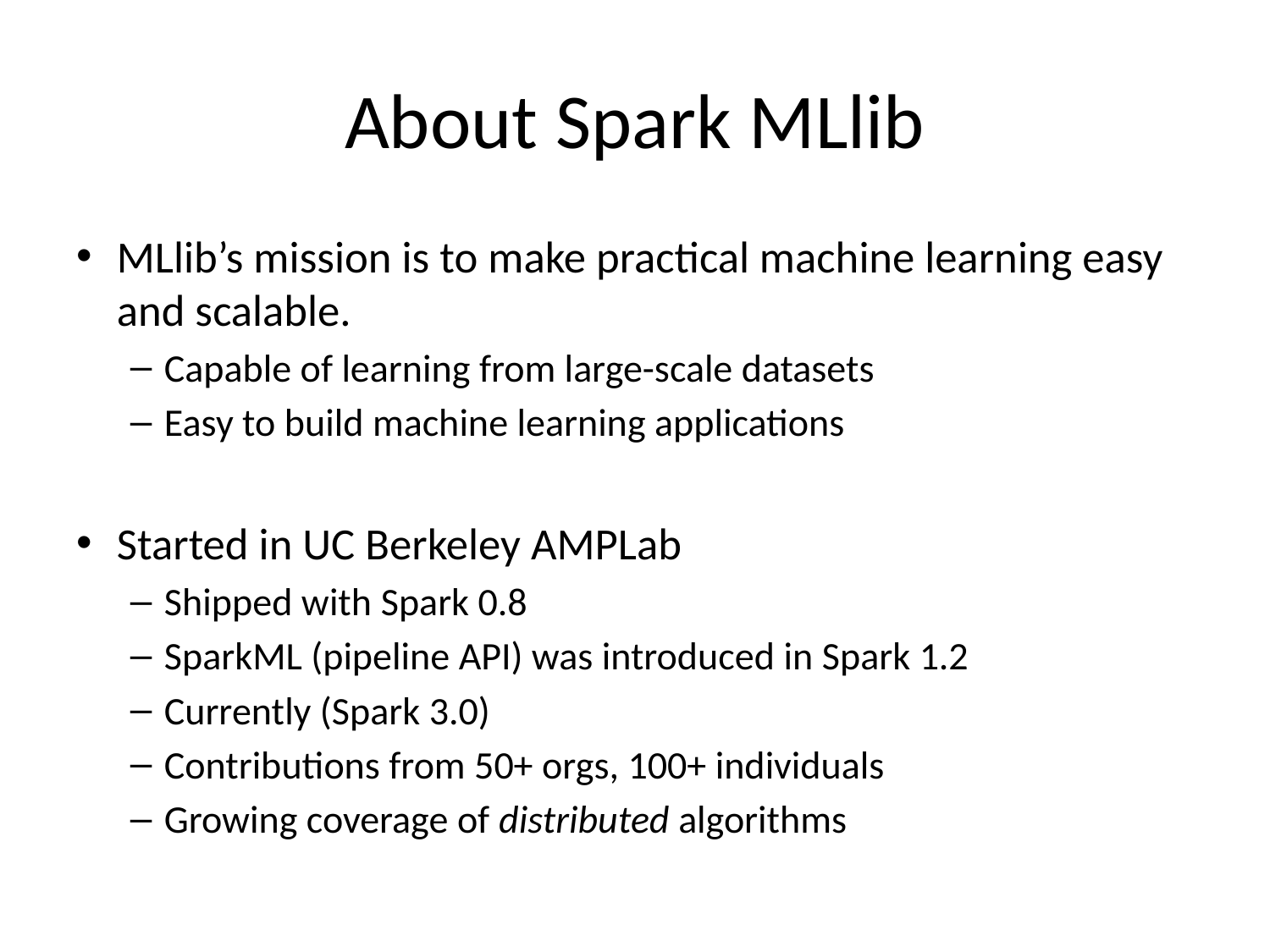

# About Spark MLlib
MLlib’s mission is to make practical machine learning easy and scalable.
Capable of learning from large-scale datasets
Easy to build machine learning applications

Started in UC Berkeley AMPLab
Shipped with Spark 0.8
SparkML (pipeline API) was introduced in Spark 1.2
Currently (Spark 3.0)
Contributions from 50+ orgs, 100+ individuals
Growing coverage of distributed algorithms